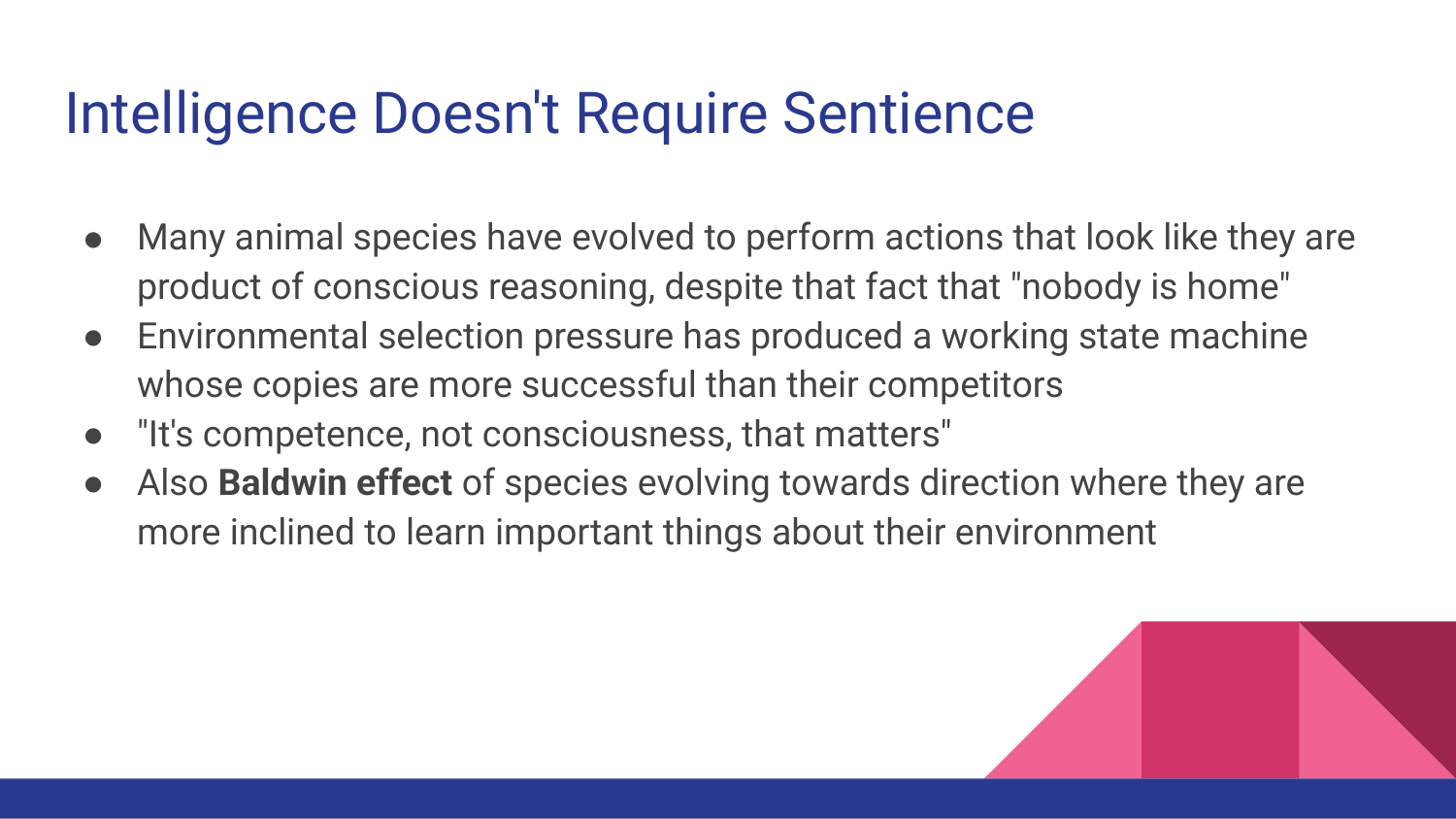

# Intelligence Doesn't Require Sentience
Many animal species have evolved to perform actions that look like they are product of conscious reasoning, despite that fact that "nobody is home"
Environmental selection pressure has produced a working state machine whose copies are more successful than their competitors
"It's competence, not consciousness, that matters"
Also Baldwin effect of species evolving towards direction where they are more inclined to learn important things about their environment